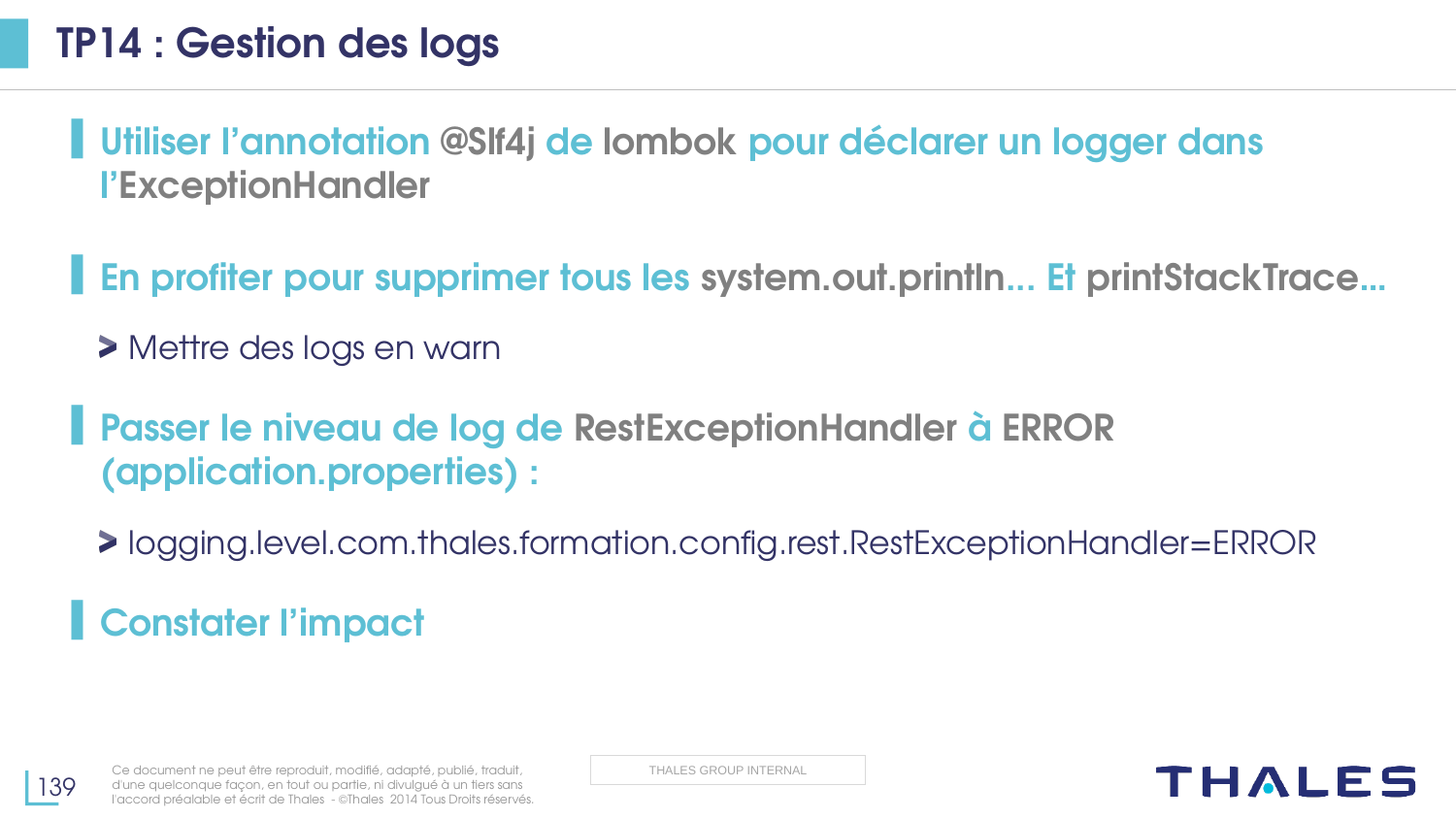

# TP14 : Gestion des logs
Utiliser l’annotation @Slf4j de lombok pour déclarer un logger dans l’ExceptionHandler
En profiter pour supprimer tous les system.out.println... Et printStackTrace…
Mettre des logs en warn
Passer le niveau de log de RestExceptionHandler à ERROR (application.properties) :
logging.level.com.thales.formation.config.rest.RestExceptionHandler=ERROR
Constater l’impact